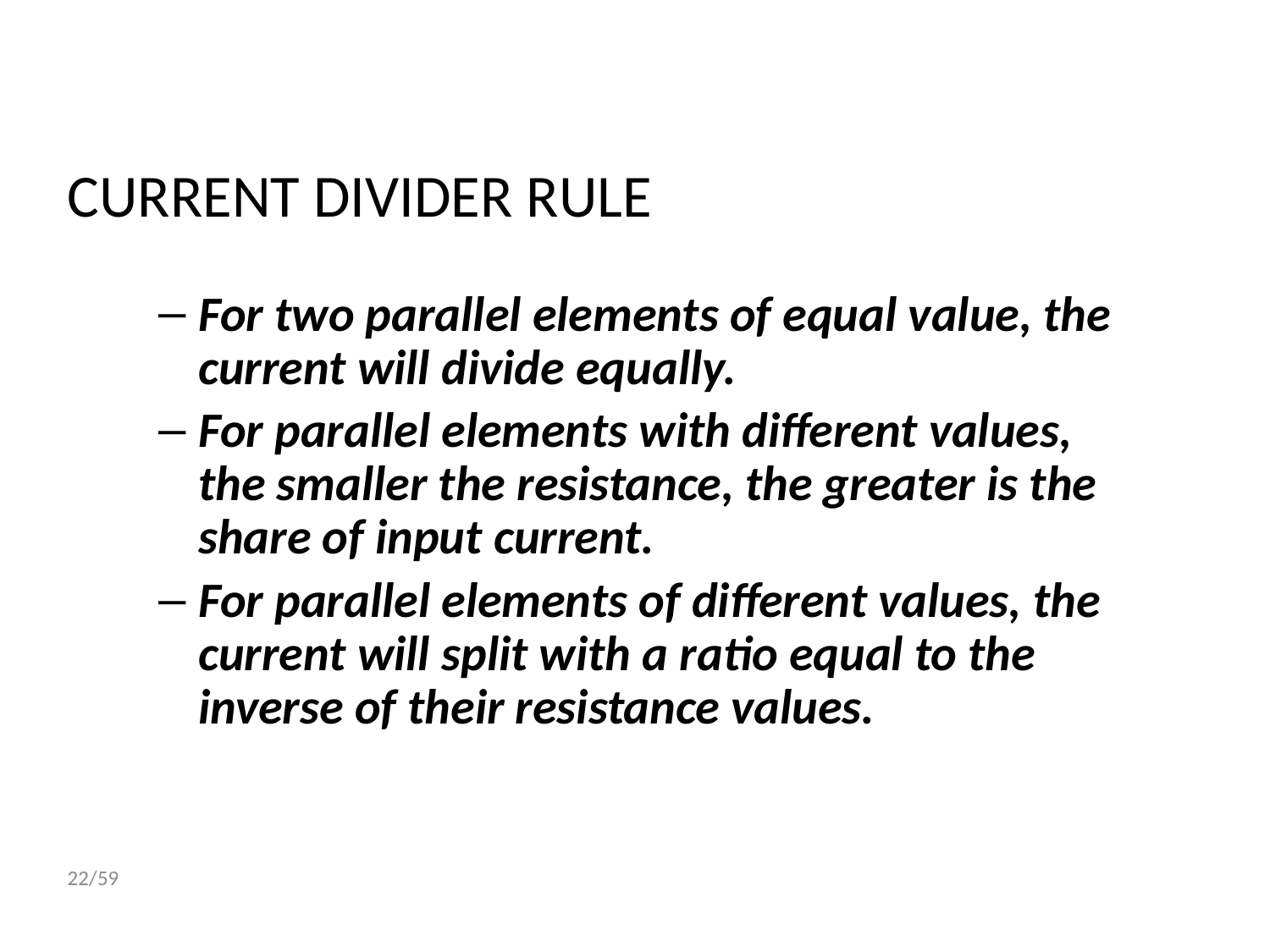

# CURRENT DIVIDER RULE
For two parallel elements of equal value, the current will divide equally.
For parallel elements with different values, the smaller the resistance, the greater is the share of input current.
For parallel elements of different values, the current will split with a ratio equal to the inverse of their resistance values.

22/59